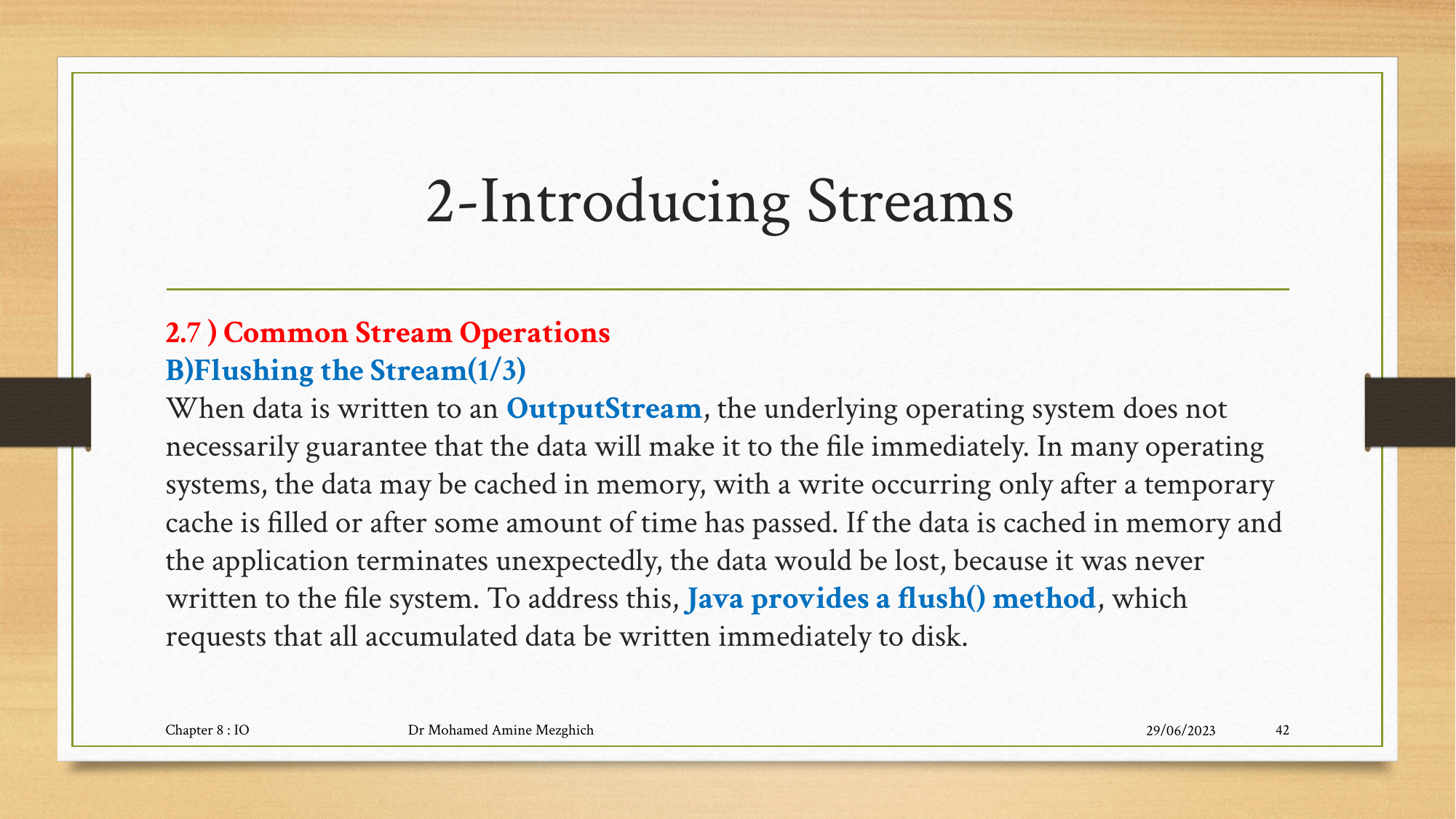

# 2-Introducing Streams
2.7 ) Common Stream Operations
B)Flushing the Stream(1/3)
When data is written to an OutputStream, the underlying operating system does not
necessarily guarantee that the data will make it to the file immediately. In many operating
systems, the data may be cached in memory, with a write occurring only after a temporary
cache is filled or after some amount of time has passed. If the data is cached in memory and the application terminates unexpectedly, the data would be lost, because it was never written to the file system. To address this, Java provides a flush() method, which requests that all accumulated data be written immediately to disk.
Chapter 8 : IO                                              Dr Mohamed Amine Mezghich
29/06/2023
42